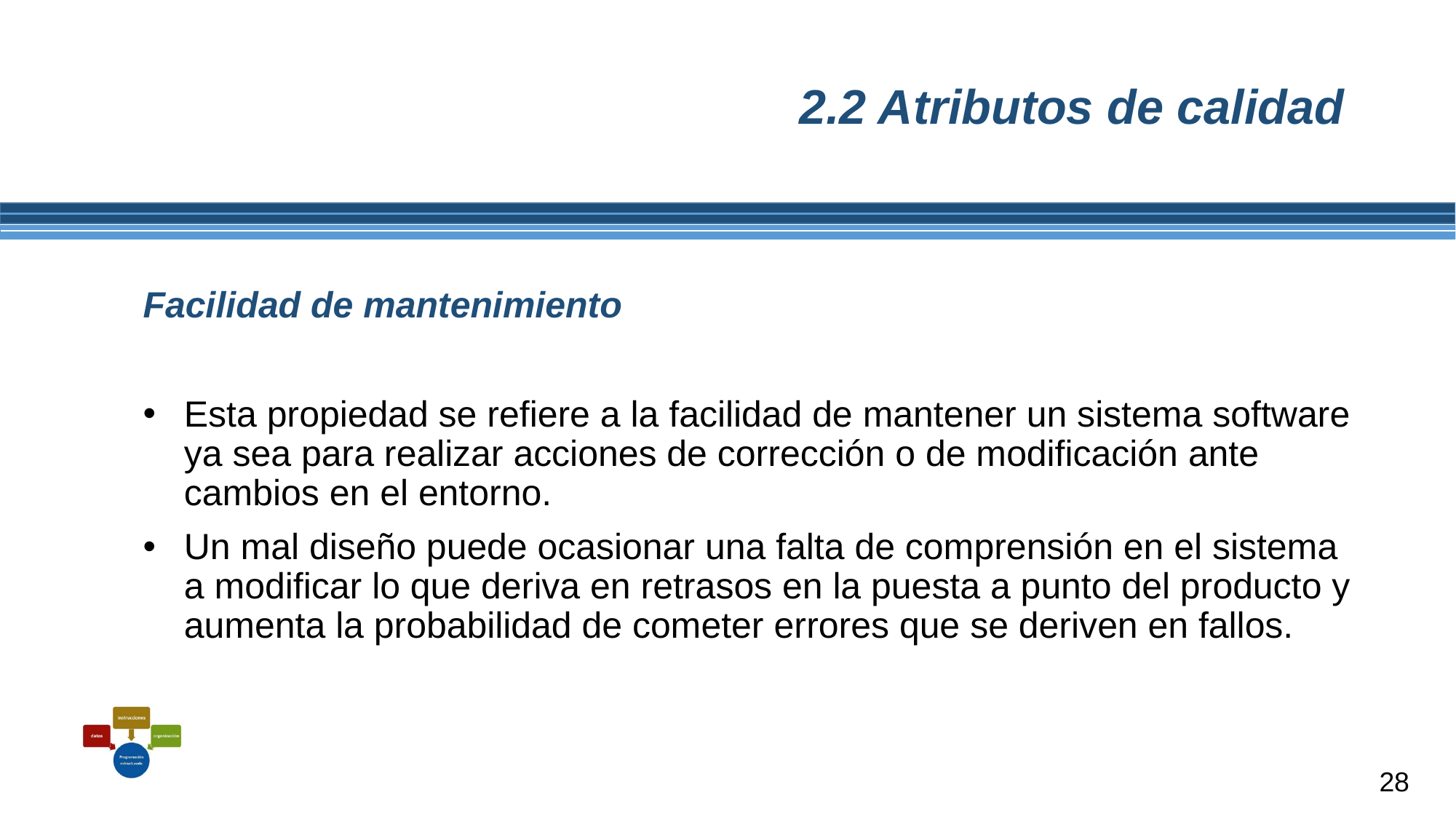

# 2.2 Atributos de calidad

Facilidad de mantenimiento

Esta propiedad se refiere a la facilidad de mantener un sistema software ya sea para realizar acciones de corrección o de modificación ante cambios en el entorno.
Un mal diseño puede ocasionar una falta de comprensión en el sistema a modificar lo que deriva en retrasos en la puesta a punto del producto y aumenta la probabilidad de cometer errores que se deriven en fallos.
28